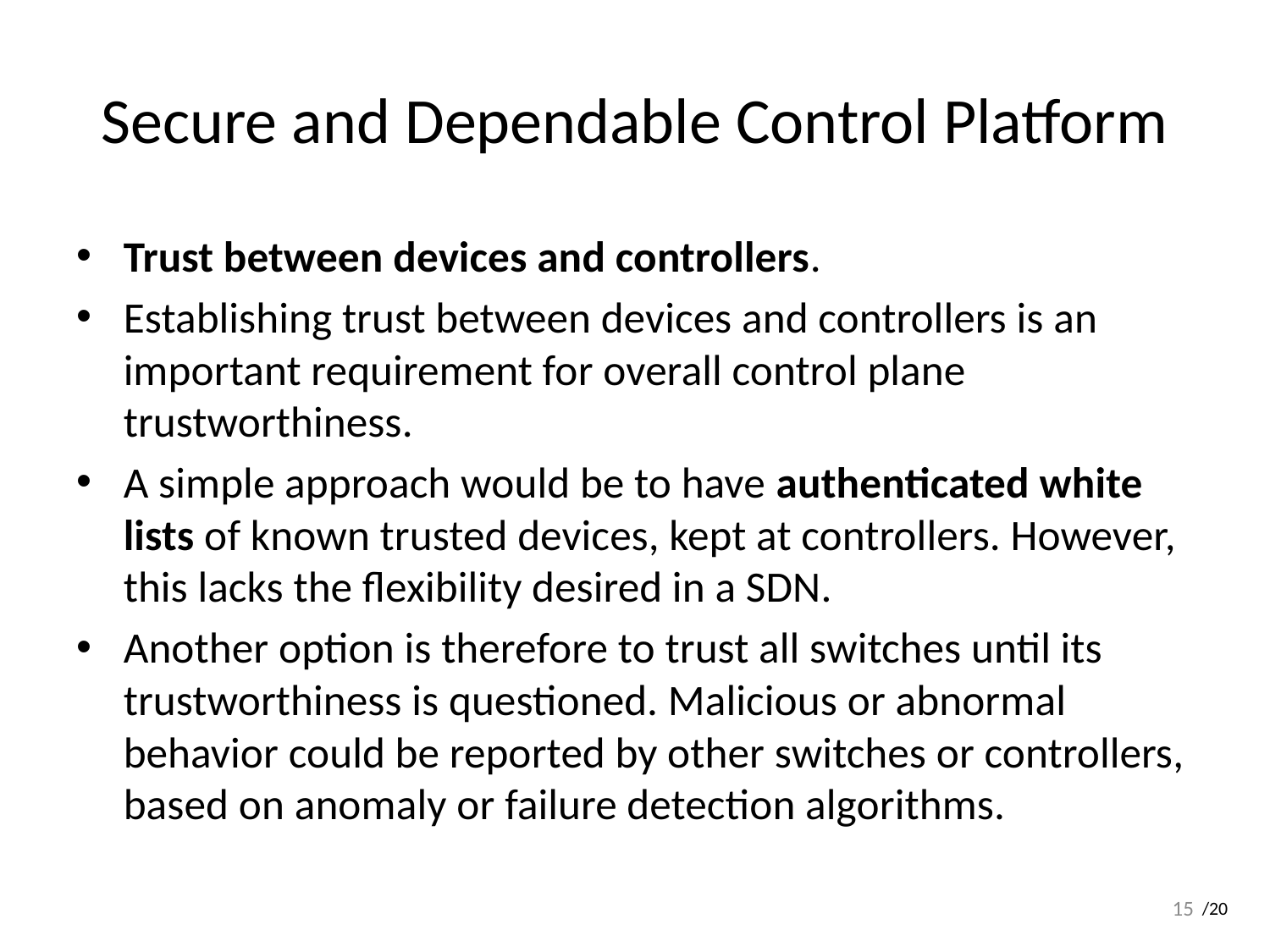

# Secure and Dependable Control Platform
Trust between devices and controllers.
Establishing trust between devices and controllers is an important requirement for overall control plane trustworthiness.
A simple approach would be to have authenticated white lists of known trusted devices, kept at controllers. However, this lacks the ﬂexibility desired in a SDN.
Another option is therefore to trust all switches until its trustworthiness is questioned. Malicious or abnormal behavior could be reported by other switches or controllers, based on anomaly or failure detection algorithms.
15
/20